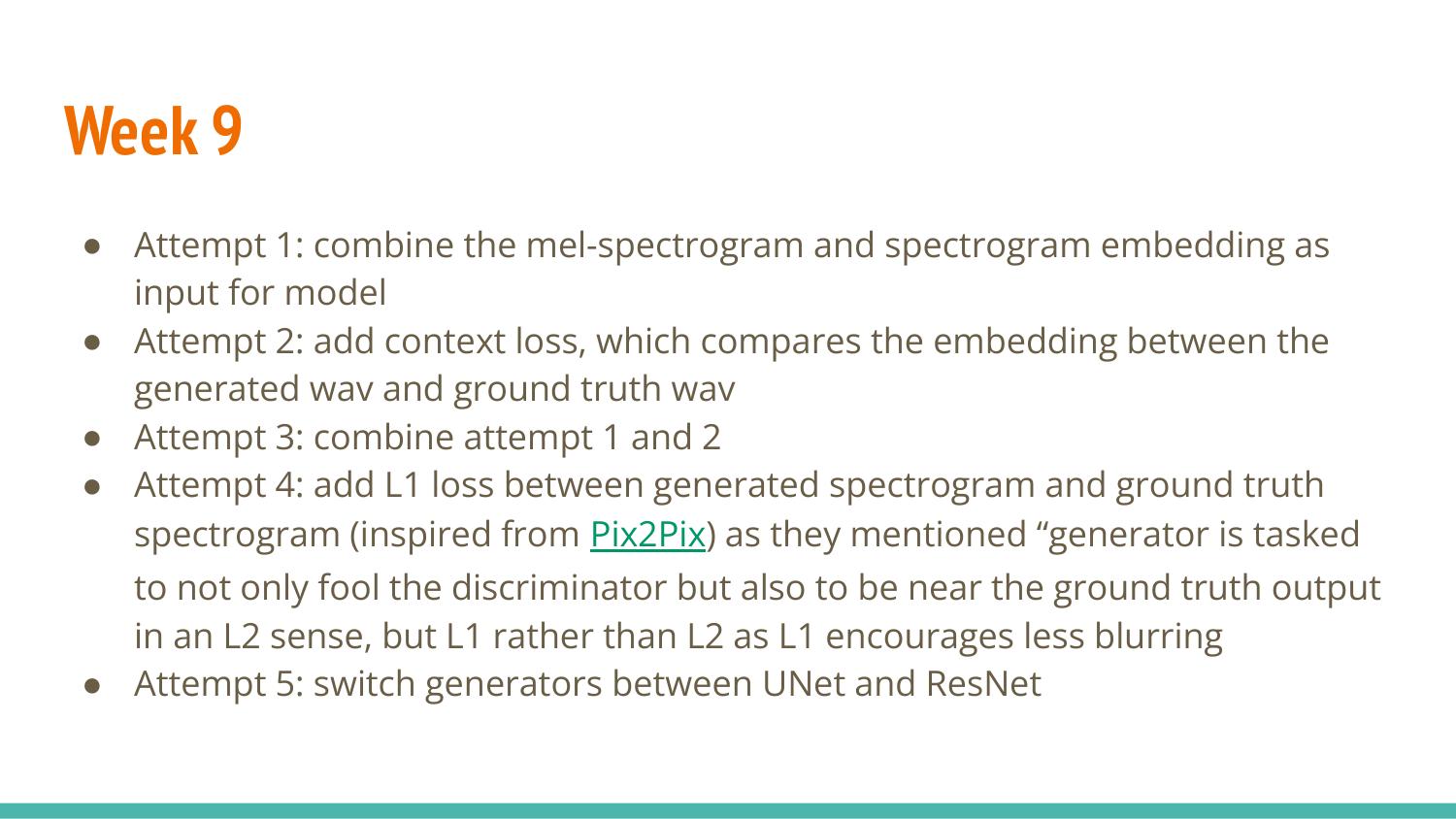

# Week 9
Attempt 1: combine the mel-spectrogram and spectrogram embedding as input for model
Attempt 2: add context loss, which compares the embedding between the generated wav and ground truth wav
Attempt 3: combine attempt 1 and 2
Attempt 4: add L1 loss between generated spectrogram and ground truth spectrogram (inspired from Pix2Pix) as they mentioned “generator is tasked to not only fool the discriminator but also to be near the ground truth output in an L2 sense, but L1 rather than L2 as L1 encourages less blurring
Attempt 5: switch generators between UNet and ResNet